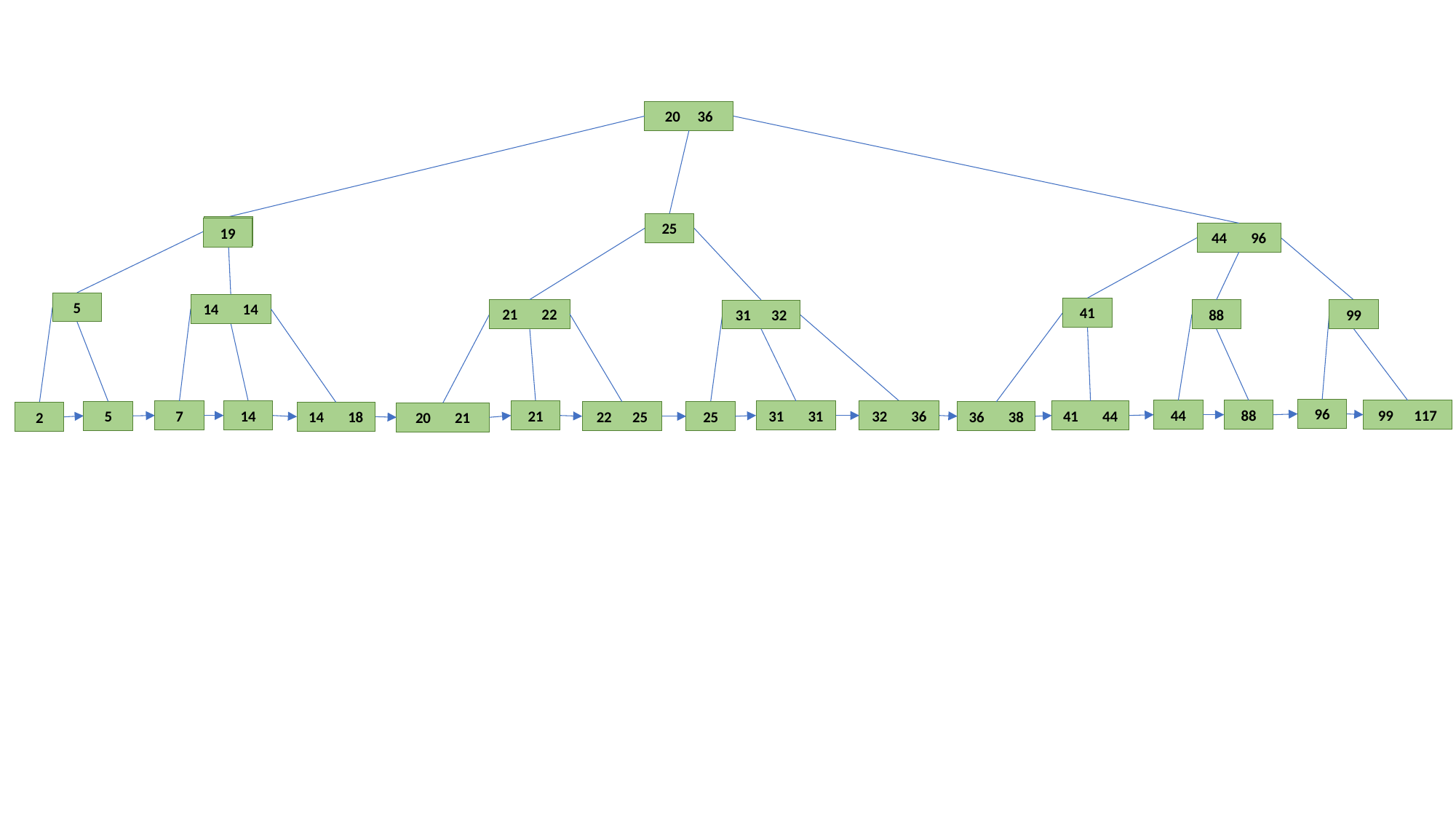

20     36
25
7
19
44       96
5
14       14
41
21       22
99
88
31      32
96
99      117
44
88
21
31       31
41       44
32       36
14
7
5
25
36       38
22      25
14       18
2
20       21